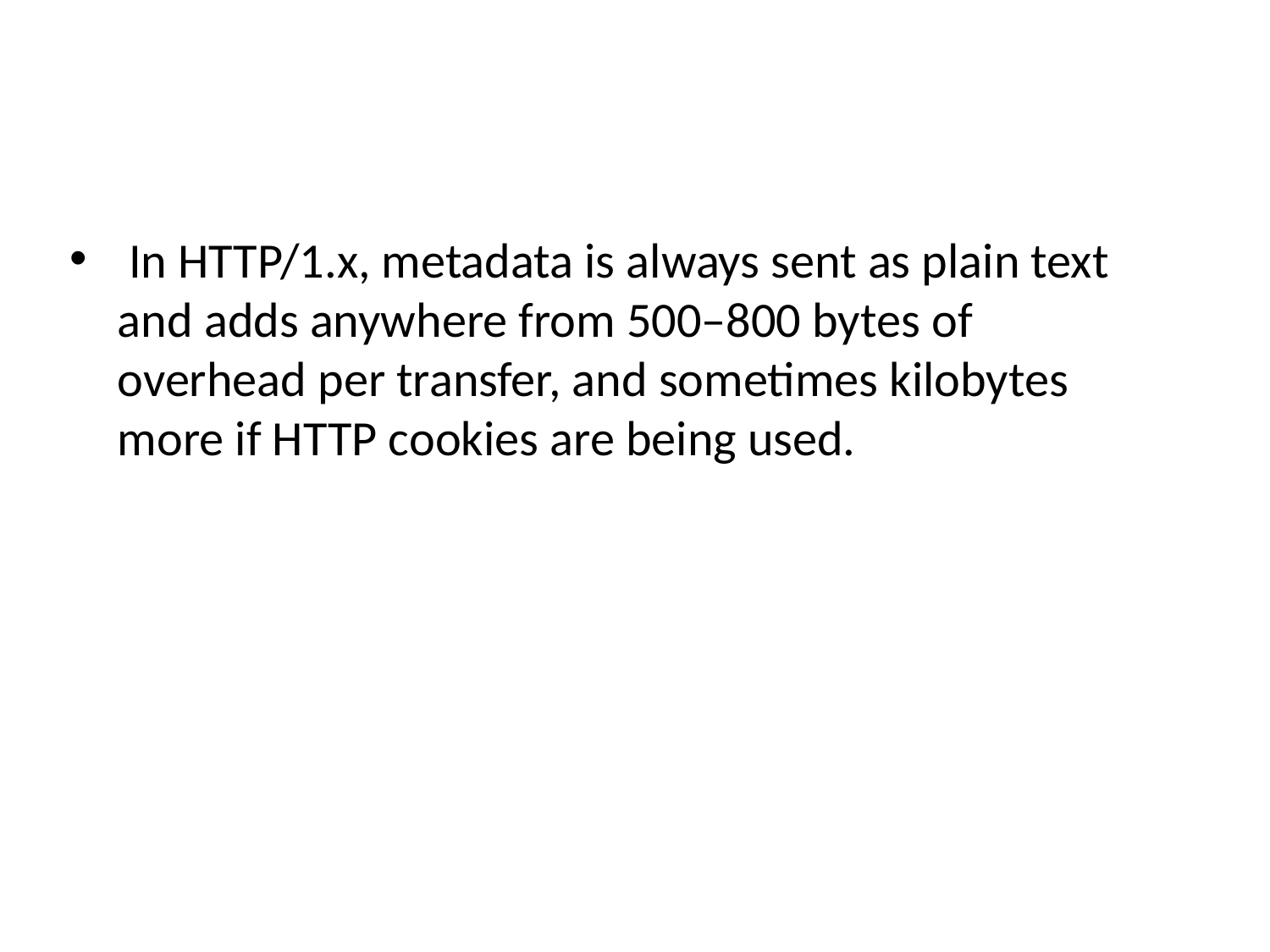

In HTTP/1.x, metadata is always sent as plain text and adds anywhere from 500–800 bytes of overhead per transfer, and sometimes kilobytes more if HTTP cookies are being used.
27